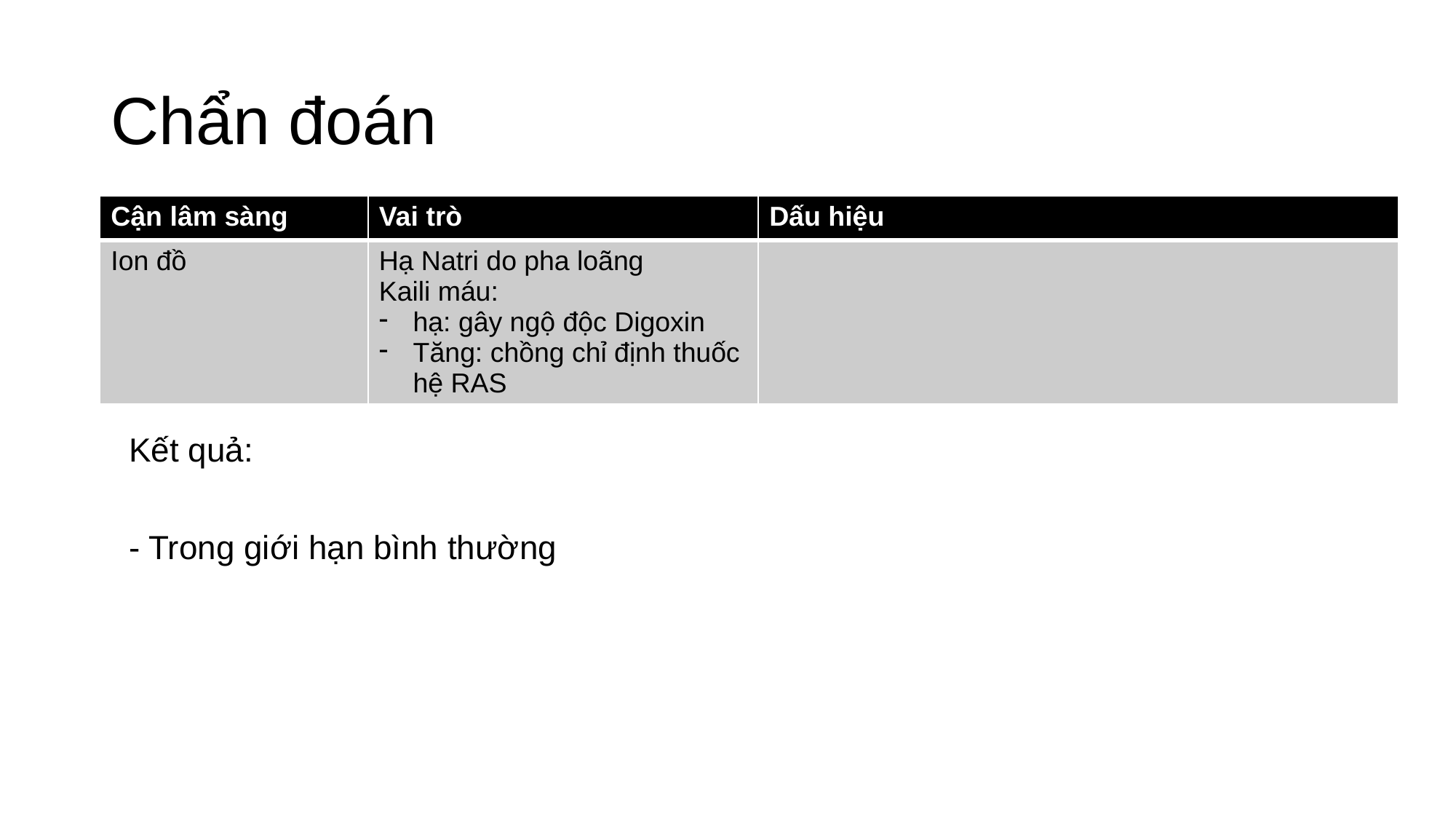

# Chẩn đoán
| Cận lâm sàng | Vai trò | Dấu hiệu |
| --- | --- | --- |
| Ion đồ | Hạ Natri do pha loãng Kaili máu: hạ: gây ngộ độc Digoxin Tăng: chồng chỉ định thuốc hệ RAS |  |

Kết quả:

- Trong giới hạn bình thường